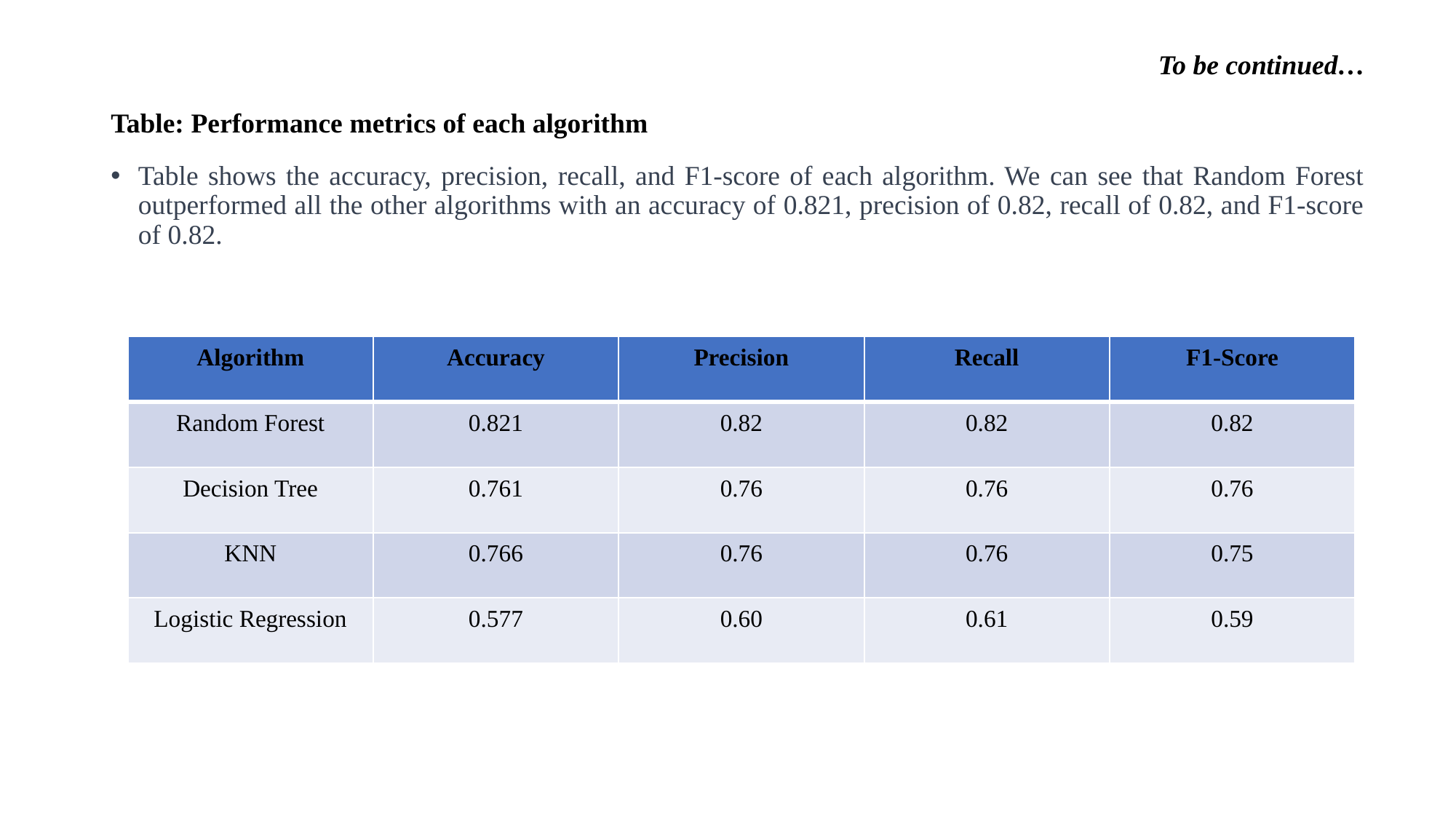

# To be continued…
Table: Performance metrics of each algorithm
Table shows the accuracy, precision, recall, and F1-score of each algorithm. We can see that Random Forest outperformed all the other algorithms with an accuracy of 0.821, precision of 0.82, recall of 0.82, and F1-score of 0.82.

| Algorithm | Accuracy | Precision | Recall | F1-Score |
| --- | --- | --- | --- | --- |
| Random Forest | 0.821 | 0.82 | 0.82 | 0.82 |
| Decision Tree | 0.761 | 0.76 | 0.76 | 0.76 |
| KNN | 0.766 | 0.76 | 0.76 | 0.75 |
| Logistic Regression | 0.577 | 0.60 | 0.61 | 0.59 |